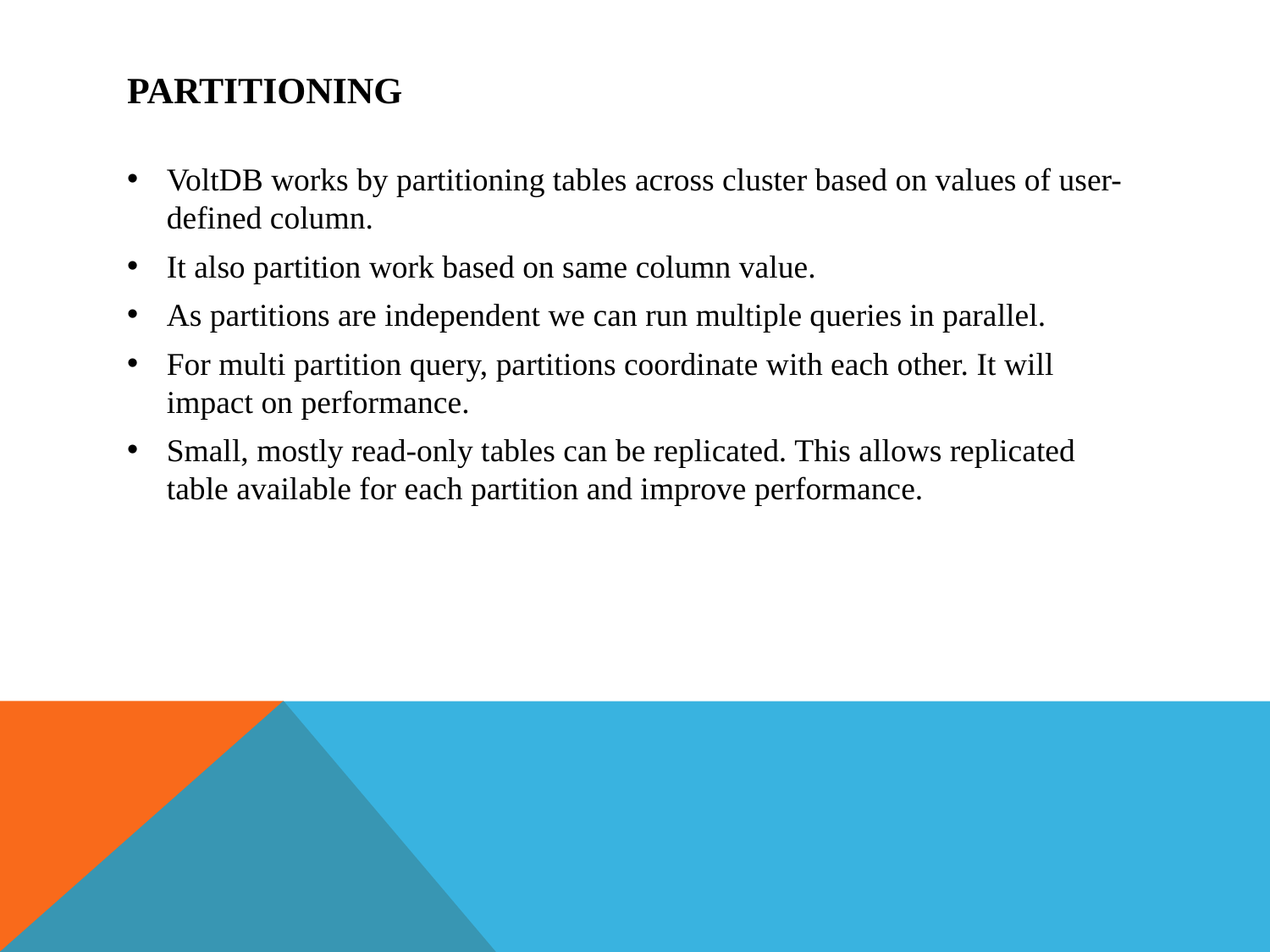

# Partitioning
VoltDB works by partitioning tables across cluster based on values of user-defined column.
It also partition work based on same column value.
As partitions are independent we can run multiple queries in parallel.
For multi partition query, partitions coordinate with each other. It will impact on performance.
Small, mostly read-only tables can be replicated. This allows replicated table available for each partition and improve performance.